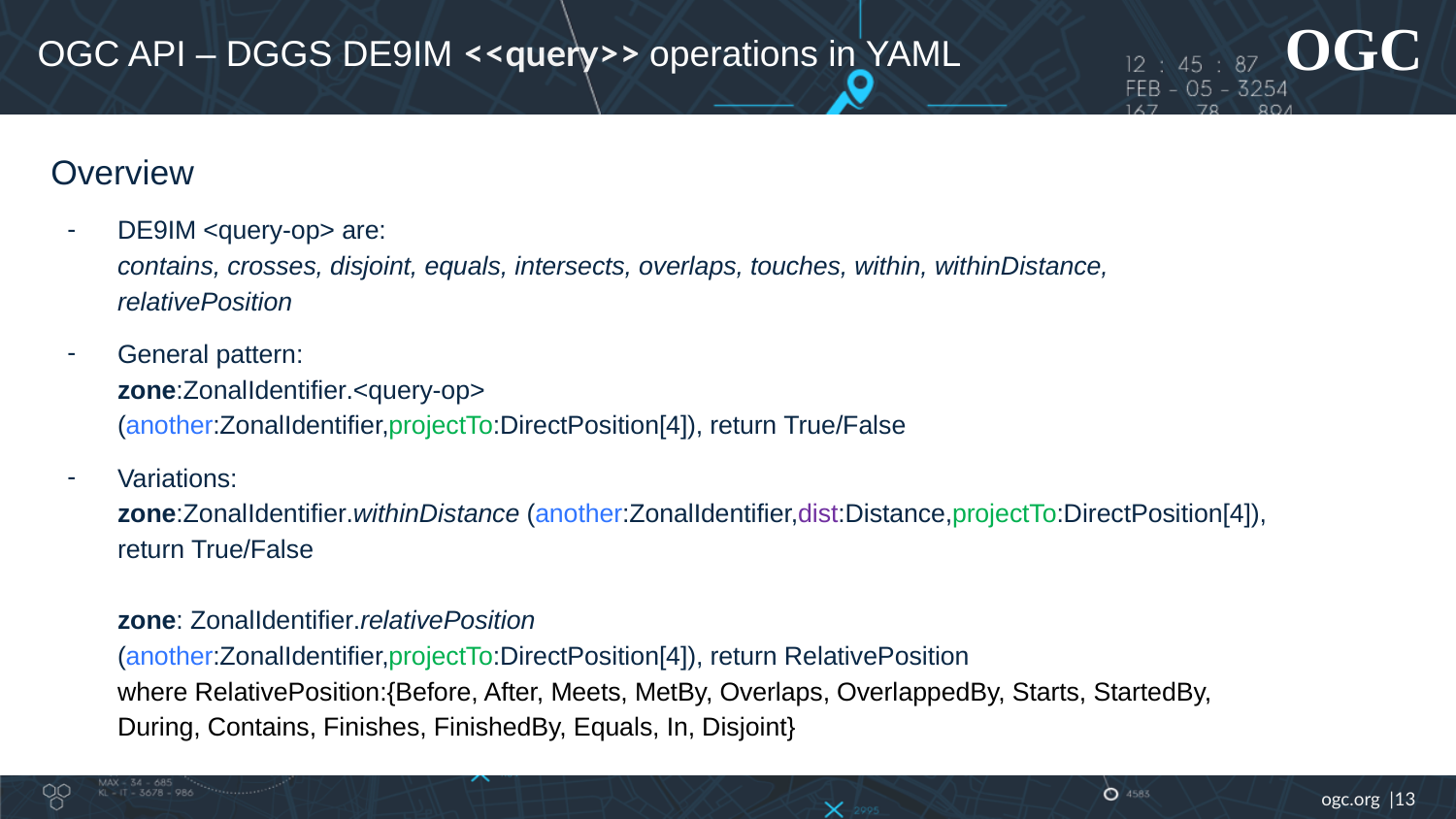

# OGC API – DGGS DE9IM <<query>> operations in YAML
Overview
DE9IM <query-op> are:
contains, crosses, disjoint, equals, intersects, overlaps, touches, within, withinDistance, relativePosition
General pattern:
zone:ZonalIdentifier.<query-op>
(another:ZonalIdentifier,projectTo:DirectPosition[4]), return True/False
Variations:
zone:ZonalIdentifier.withinDistance (another:ZonalIdentifier,dist:Distance,projectTo:DirectPosition[4]), return True/False
zone: ZonalIdentifier.relativePosition
(another:ZonalIdentifier,projectTo:DirectPosition[4]), return RelativePosition
where RelativePosition:{Before, After, Meets, MetBy, Overlaps, OverlappedBy, Starts, StartedBy, During, Contains, Finishes, FinishedBy, Equals, In, Disjoint}
13